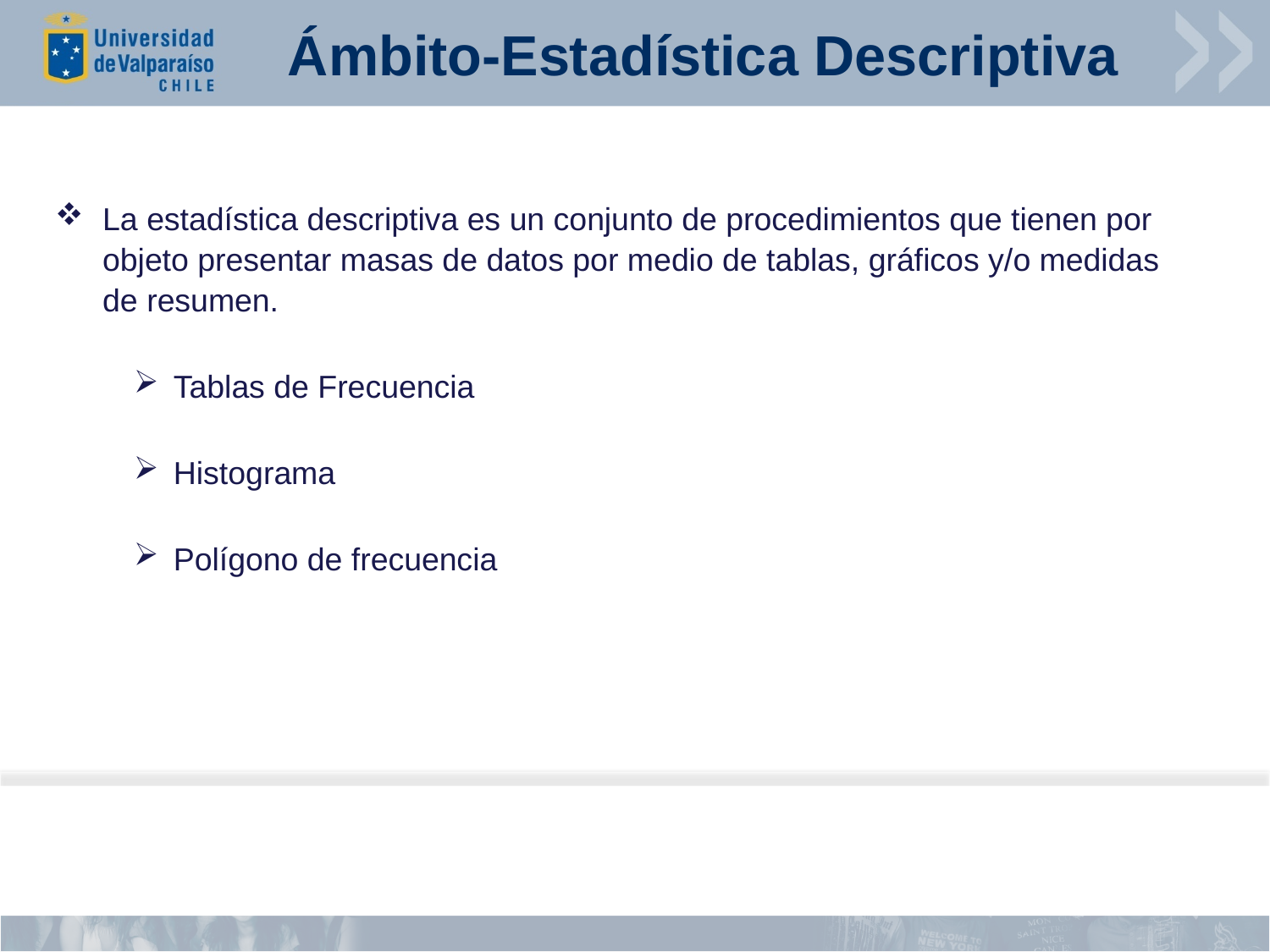

# Ámbito-Estadística Descriptiva
La estadística descriptiva es un conjunto de procedimientos que tienen por objeto presentar masas de datos por medio de tablas, gráficos y/o medidas de resumen.
Tablas de Frecuencia
Histograma
Polígono de frecuencia